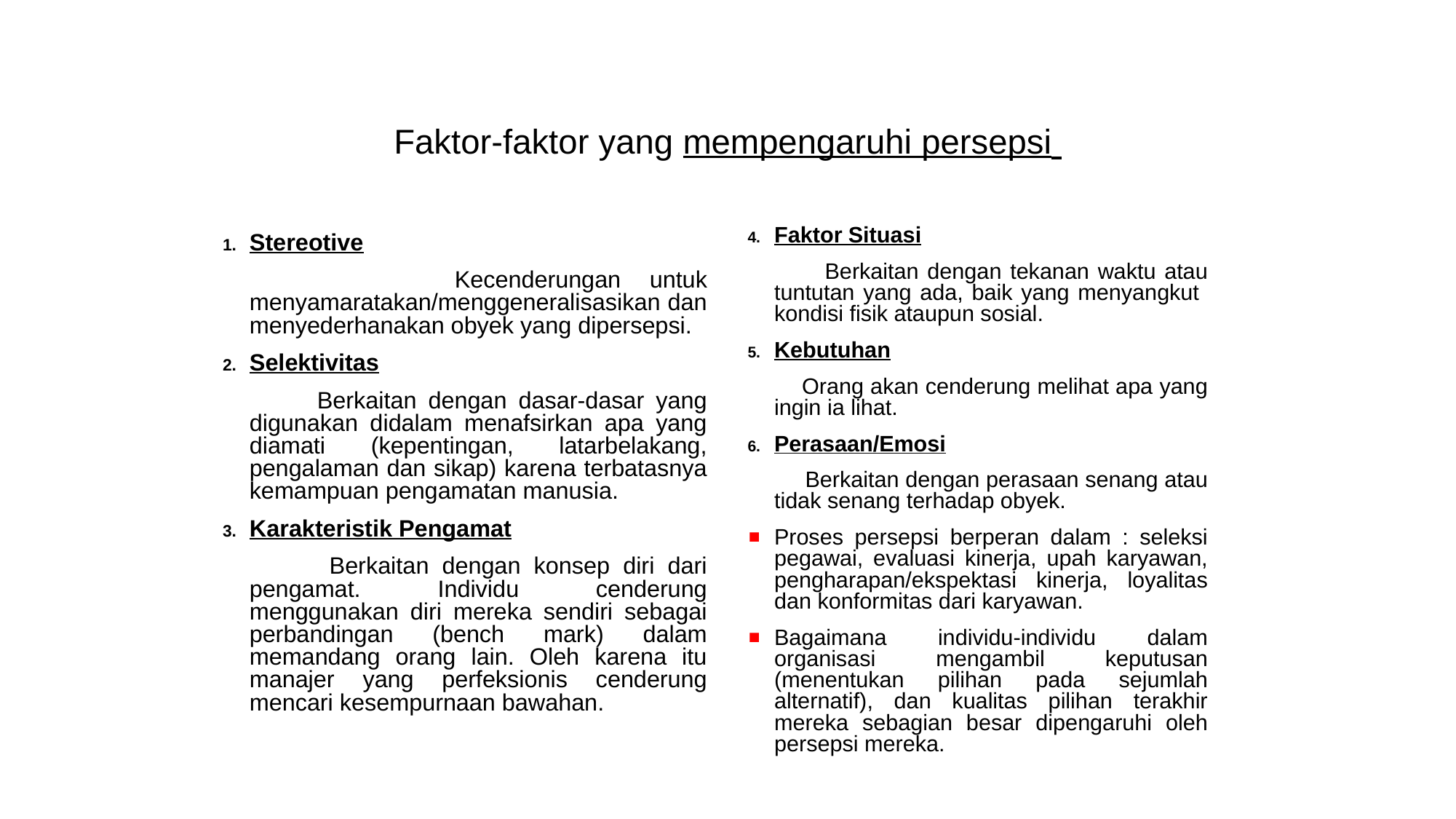

# Faktor-faktor yang mempengaruhi persepsi
Faktor Situasi
         Berkaitan dengan tekanan waktu atau tuntutan yang ada, baik yang menyangkut  kondisi fisik ataupun sosial.
Kebutuhan
        Orang akan cenderung melihat apa yang ingin ia lihat.
Perasaan/Emosi
         Berkaitan dengan perasaan senang atau tidak senang terhadap obyek.
Proses persepsi berperan dalam : seleksi pegawai, evaluasi kinerja, upah karyawan, pengharapan/ekspektasi kinerja, loyalitas dan konformitas dari karyawan.
Bagaimana individu-individu dalam organisasi mengambil keputusan (menentukan pilihan pada sejumlah alternatif), dan kualitas pilihan terakhir mereka sebagian besar dipengaruhi oleh persepsi mereka.

Stereotive
        Kecenderungan untuk menyamaratakan/menggeneralisasikan dan menyederhanakan obyek yang dipersepsi.
Selektivitas
        Berkaitan dengan dasar-dasar yang digunakan didalam menafsirkan apa yang diamati (kepentingan, latarbelakang, pengalaman dan sikap) karena terbatasnya kemampuan pengamatan manusia.
Karakteristik Pengamat
        Berkaitan dengan konsep diri dari pengamat. Individu cenderung menggunakan diri mereka sendiri sebagai perbandingan (bench mark) dalam memandang orang lain. Oleh karena itu manajer yang perfeksionis cenderung mencari kesempurnaan bawahan.